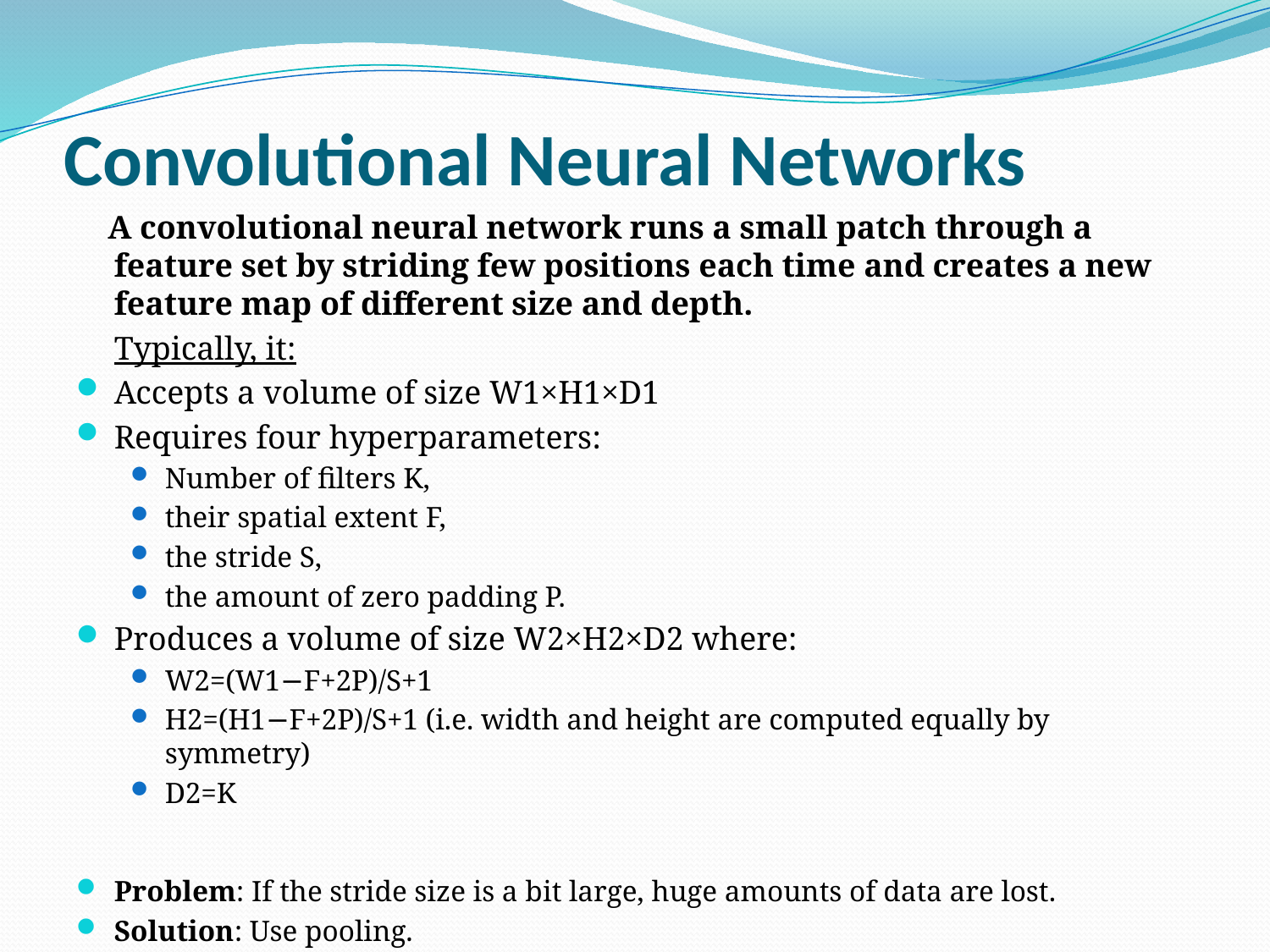

# Convolutional Neural Networks
     A convolutional neural network runs a small patch through a feature set by striding few positions each time and creates a new feature map of different size and depth.
	Typically, it:
Accepts a volume of size W1×H1×D1
Requires four hyperparameters:
Number of filters K,
their spatial extent F,
the stride S,
the amount of zero padding P.
Produces a volume of size W2×H2×D2 where:
W2=(W1−F+2P)/S+1
H2=(H1−F+2P)/S+1 (i.e. width and height are computed equally by symmetry)
D2=K

Problem: If the stride size is a bit large, huge amounts of data are lost.
Solution: Use pooling.